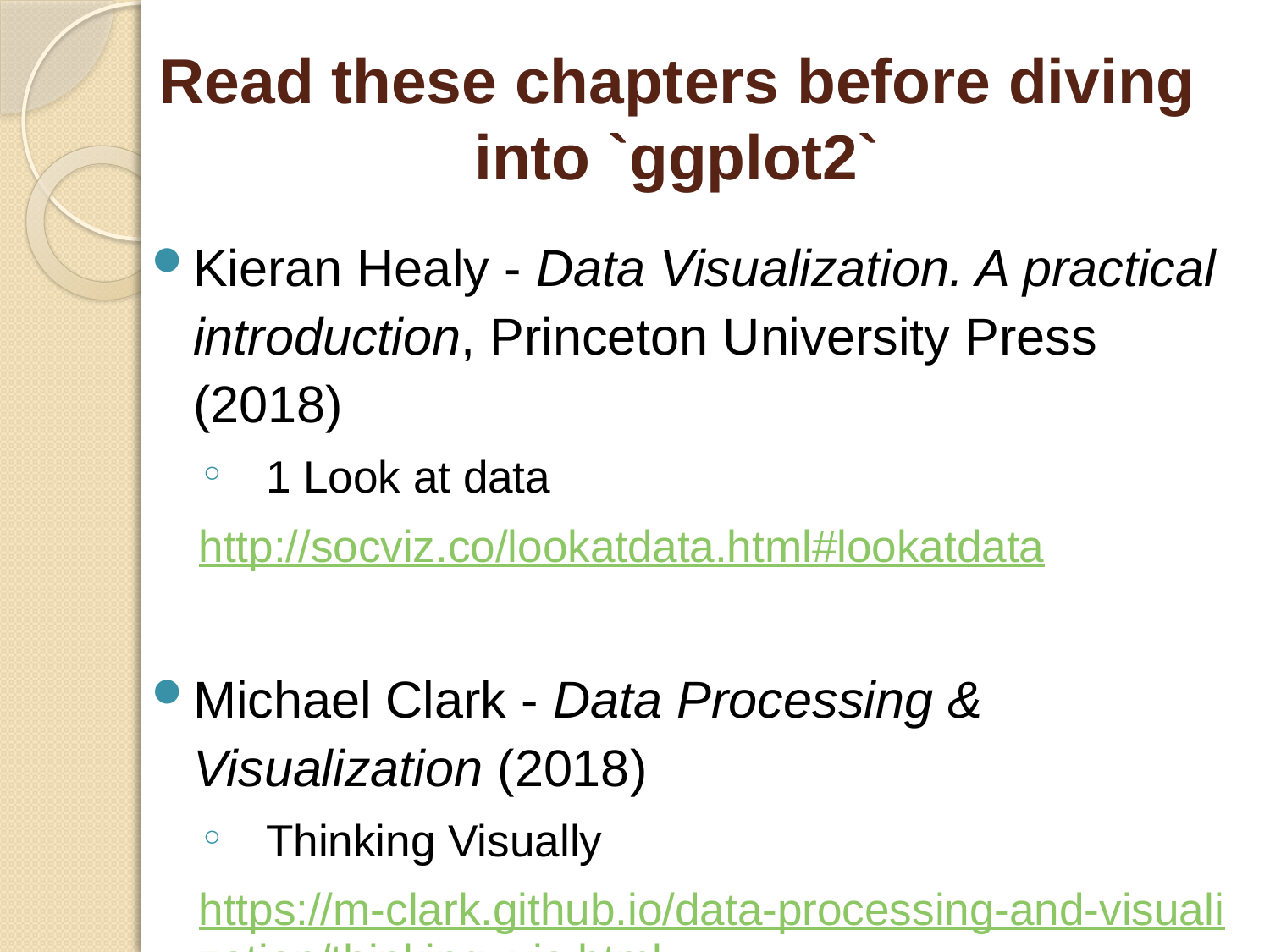

# Read these chapters before diving into `ggplot2`
Kieran Healy - Data Visualization. A practical introduction, Princeton University Press (2018)
1 Look at data
http://socviz.co/lookatdata.html#lookatdata

Michael Clark - Data Processing & Visualization (2018)
Thinking Visually
https://m-clark.github.io/data-processing-and-visualization/thinking_vis.html